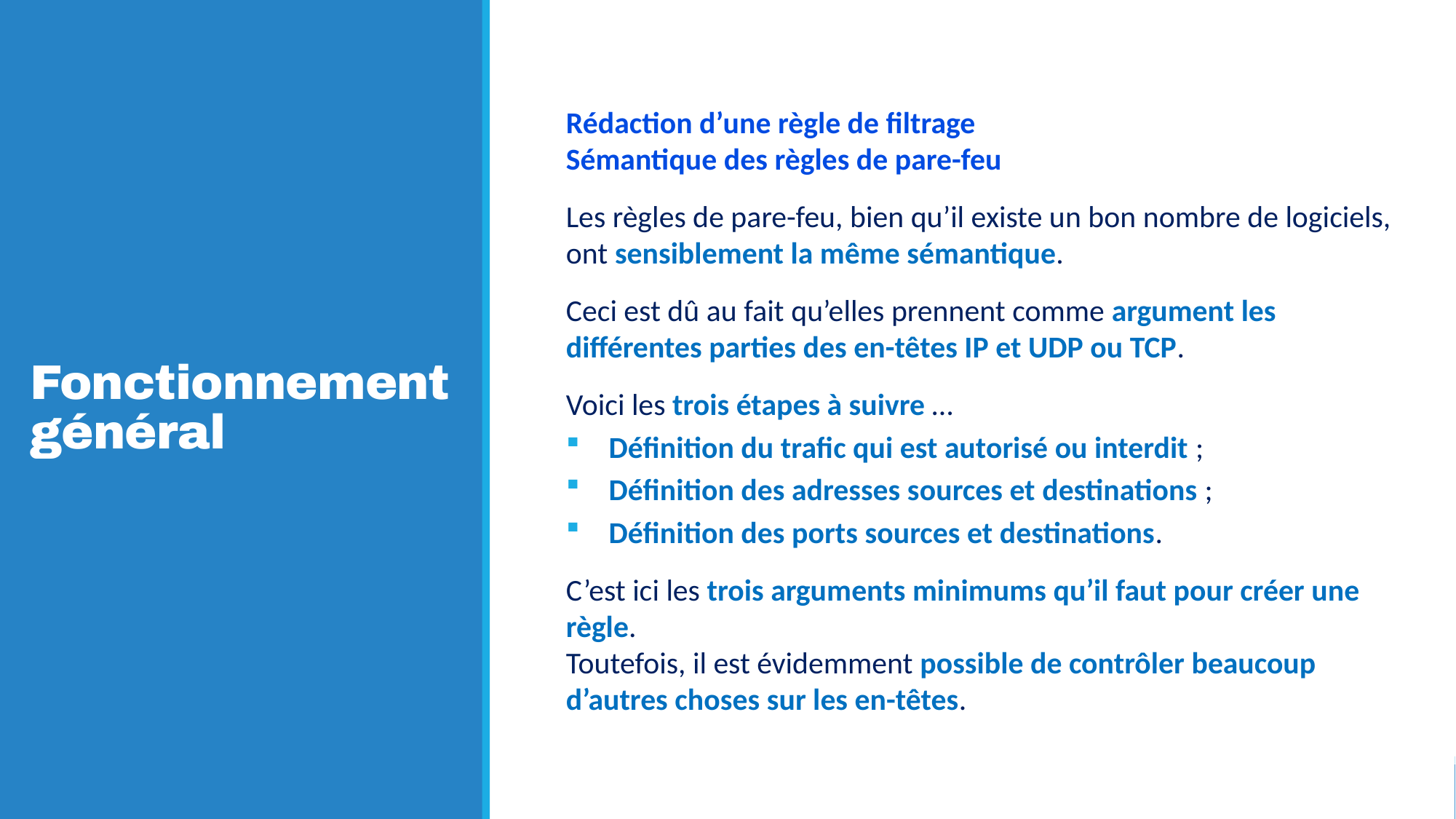

# Fonctionnement général
Rédaction d’une règle de filtrage
Sémantique des règles de pare-feu
Les règles de pare-feu, bien qu’il existe un bon nombre de logiciels, ont sensiblement la même sémantique.
Ceci est dû au fait qu’elles prennent comme argument les différentes parties des en-têtes IP et UDP ou TCP.
Voici les trois étapes à suivre …
Définition du trafic qui est autorisé ou interdit ;
Définition des adresses sources et destinations ;
Définition des ports sources et destinations.
C’est ici les trois arguments minimums qu’il faut pour créer une règle.
Toutefois, il est évidemment possible de contrôler beaucoup d’autres choses sur les en-têtes.